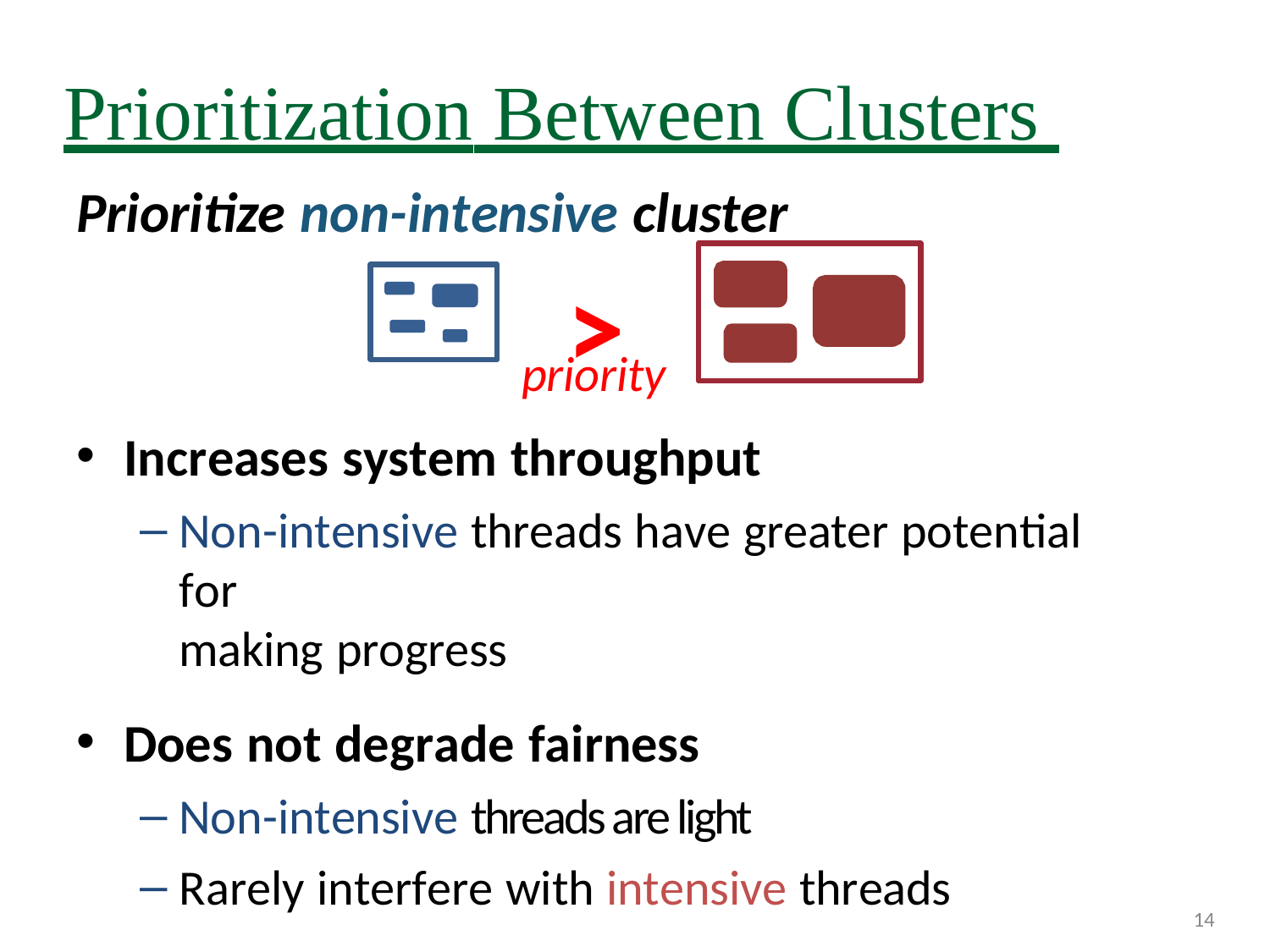

# Prioritization Between Clusters
Prioritize non-intensive cluster

>

priority
Increases system throughput
Non-intensive threads have greater potential for
making progress
Does not degrade fairness
Non-intensive threads are light
Rarely interfere with intensive threads
14